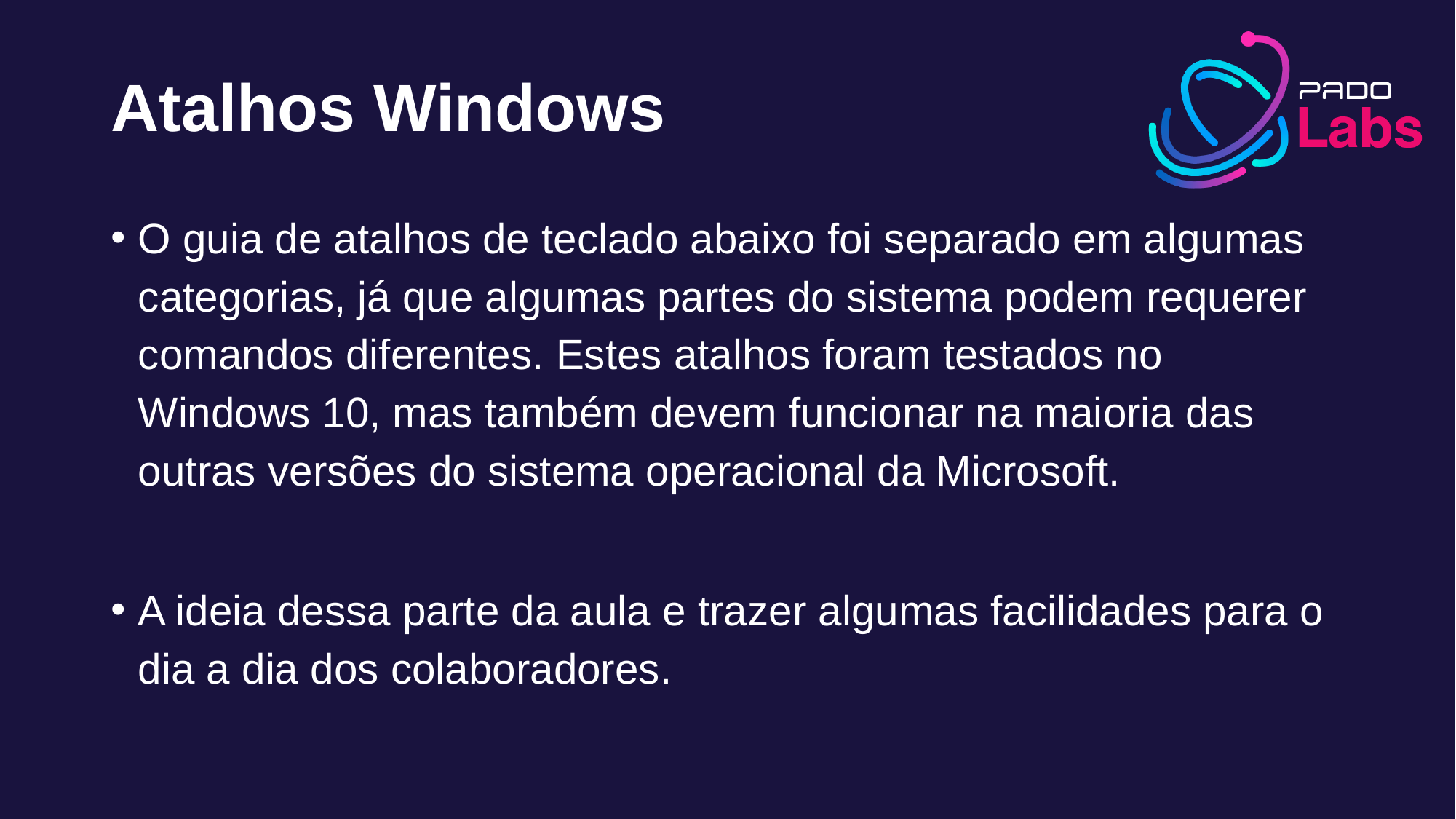

# Atalhos Windows
O guia de atalhos de teclado abaixo foi separado em algumas categorias, já que algumas partes do sistema podem requerer comandos diferentes. Estes atalhos foram testados no Windows 10, mas também devem funcionar na maioria das outras versões do sistema operacional da Microsoft.

A ideia dessa parte da aula e trazer algumas facilidades para o dia a dia dos colaboradores.